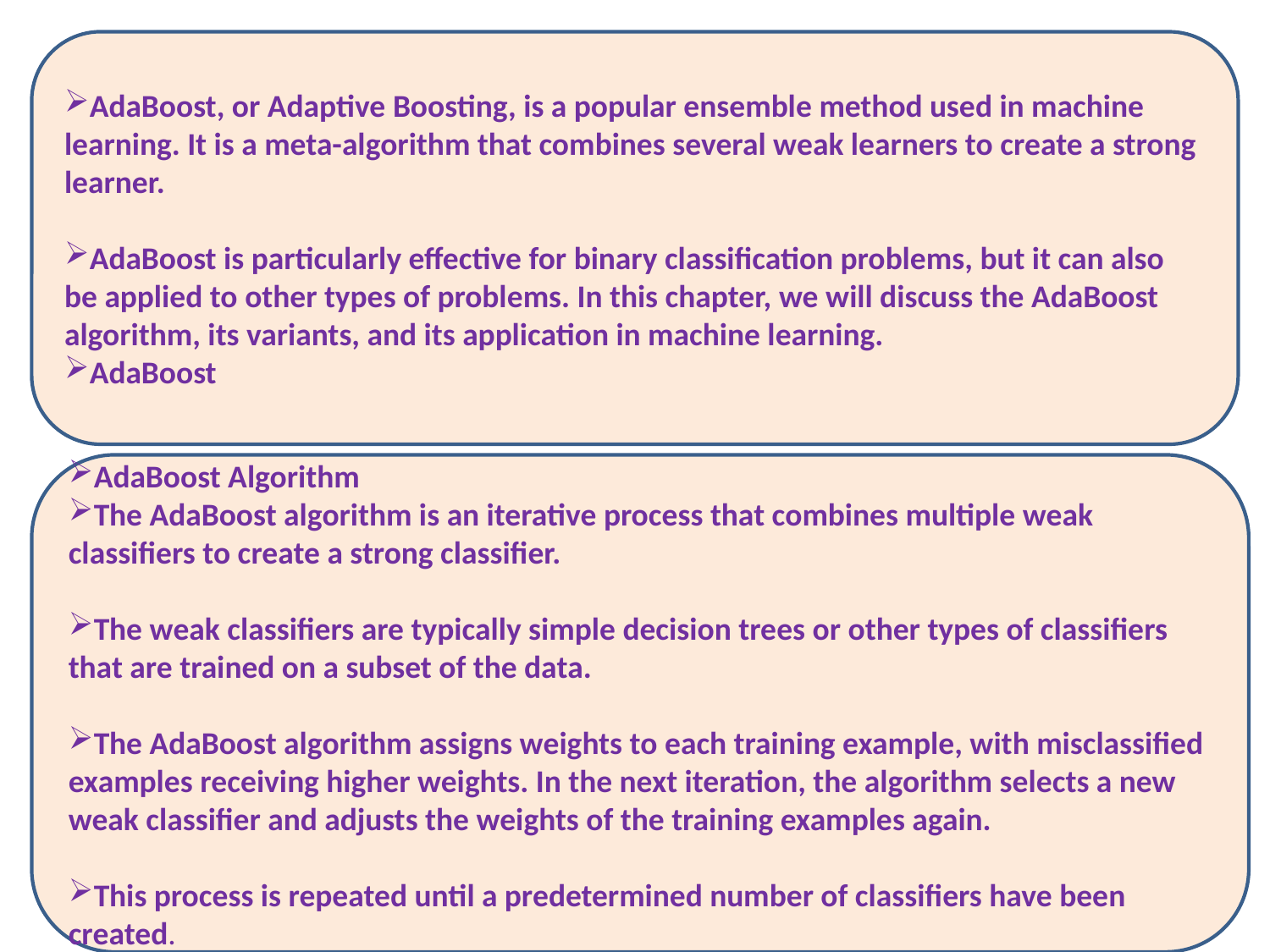

AdaBoost, or Adaptive Boosting, is a popular ensemble method used in machine learning. It is a meta-algorithm that combines several weak learners to create a strong learner.

AdaBoost is particularly effective for binary classification problems, but it can also be applied to other types of problems. In this chapter, we will discuss the AdaBoost algorithm, its variants, and its application in machine learning.
AdaBoost
AdaBoost Algorithm
The AdaBoost algorithm is an iterative process that combines multiple weak classifiers to create a strong classifier.

The weak classifiers are typically simple decision trees or other types of classifiers that are trained on a subset of the data.

The AdaBoost algorithm assigns weights to each training example, with misclassified examples receiving higher weights. In the next iteration, the algorithm selects a new weak classifier and adjusts the weights of the training examples again.

This process is repeated until a predetermined number of classifiers have been created.